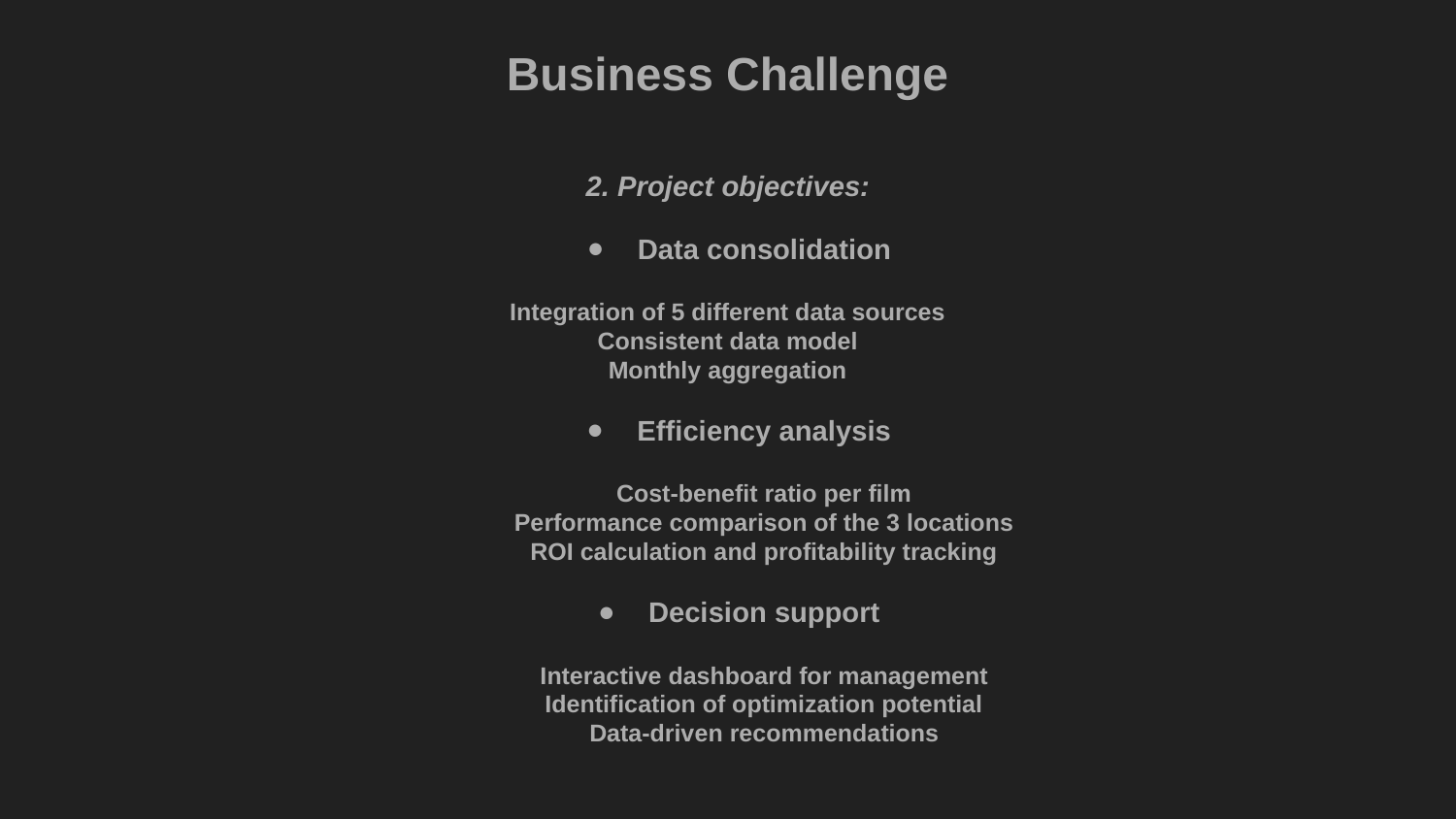

Business Challenge

2. Project objectives:

Data consolidation

Integration of 5 different data sources
Consistent data model
Monthly aggregation

Efficiency analysis

Cost-benefit ratio per film
Performance comparison of the 3 locations
ROI calculation and profitability tracking

Decision support

Interactive dashboard for management
Identification of optimization potential
Data-driven recommendations